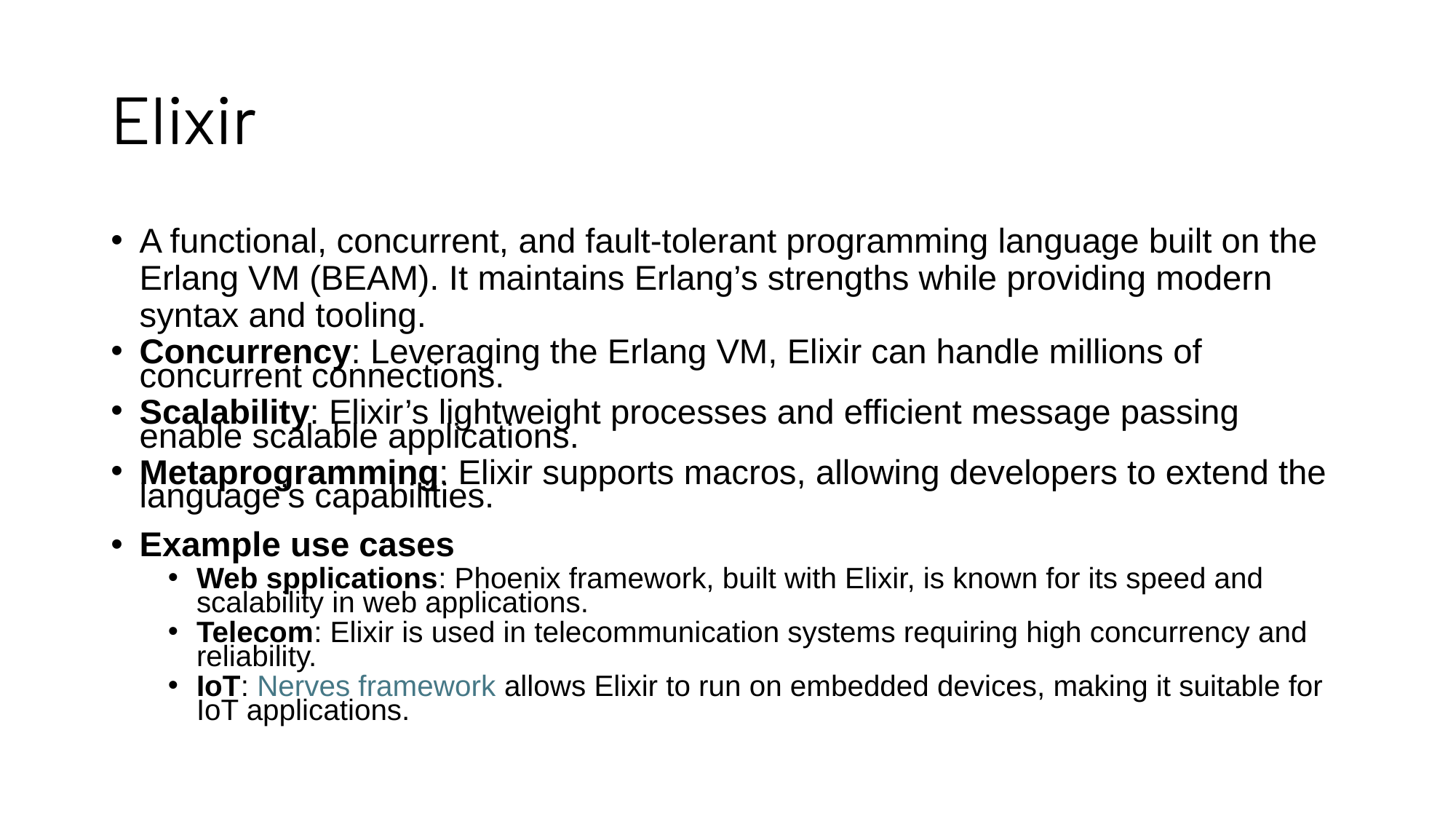

# Elixir
A functional, concurrent, and fault-tolerant programming language built on the Erlang VM (BEAM). It maintains Erlang’s strengths while providing modern syntax and tooling.
Concurrency: Leveraging the Erlang VM, Elixir can handle millions of concurrent connections.
Scalability: Elixir’s lightweight processes and efficient message passing enable scalable applications.
Metaprogramming: Elixir supports macros, allowing developers to extend the language’s capabilities.
Example use cases
Web spplications: Phoenix framework, built with Elixir, is known for its speed and scalability in web applications.
Telecom: Elixir is used in telecommunication systems requiring high concurrency and reliability.
IoT: Nerves framework allows Elixir to run on embedded devices, making it suitable for IoT applications.